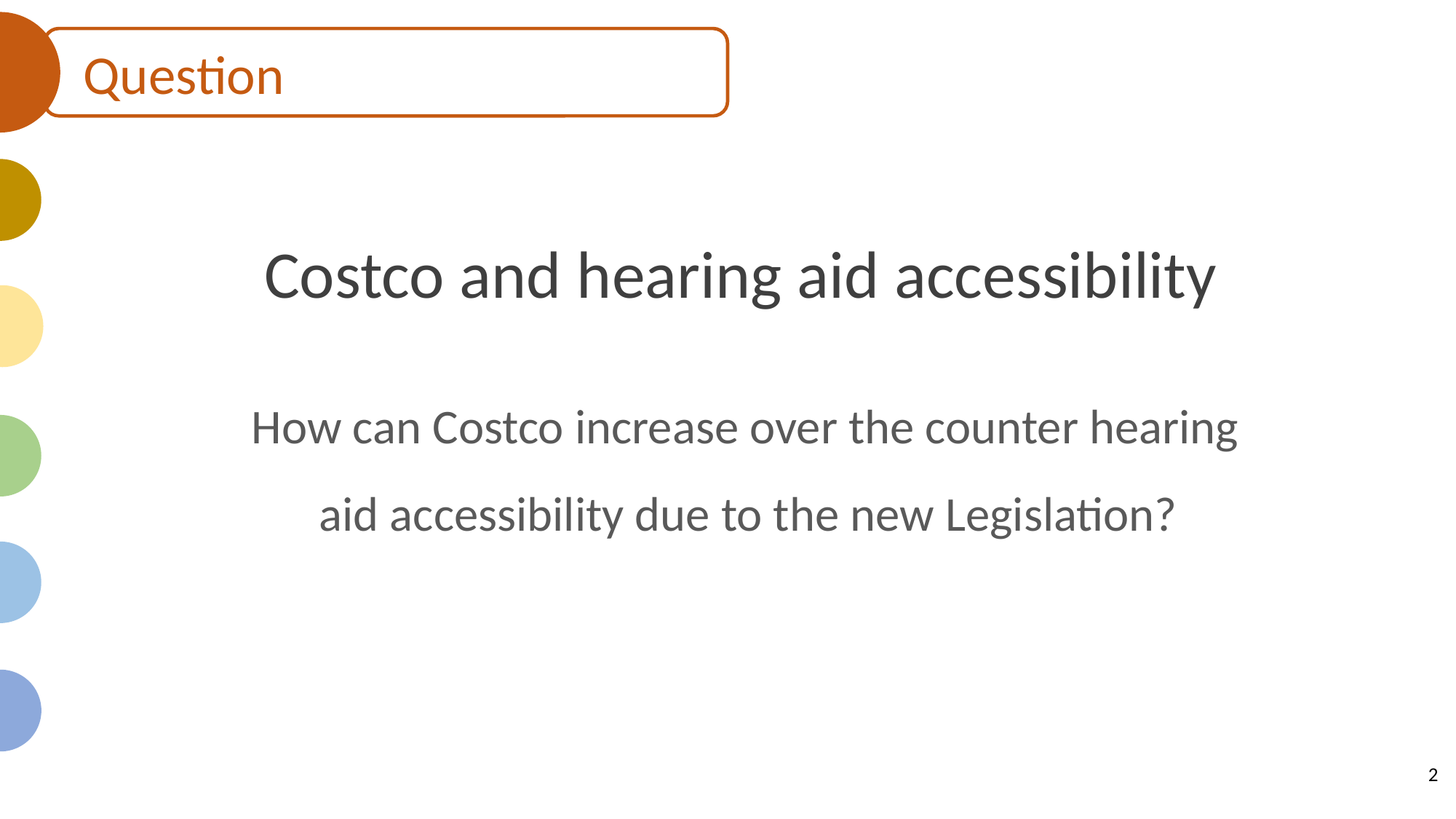

# Question

Costco and hearing aid accessibility

How can Costco increase over the counter hearing aid accessibility due to the new Legislation?
2